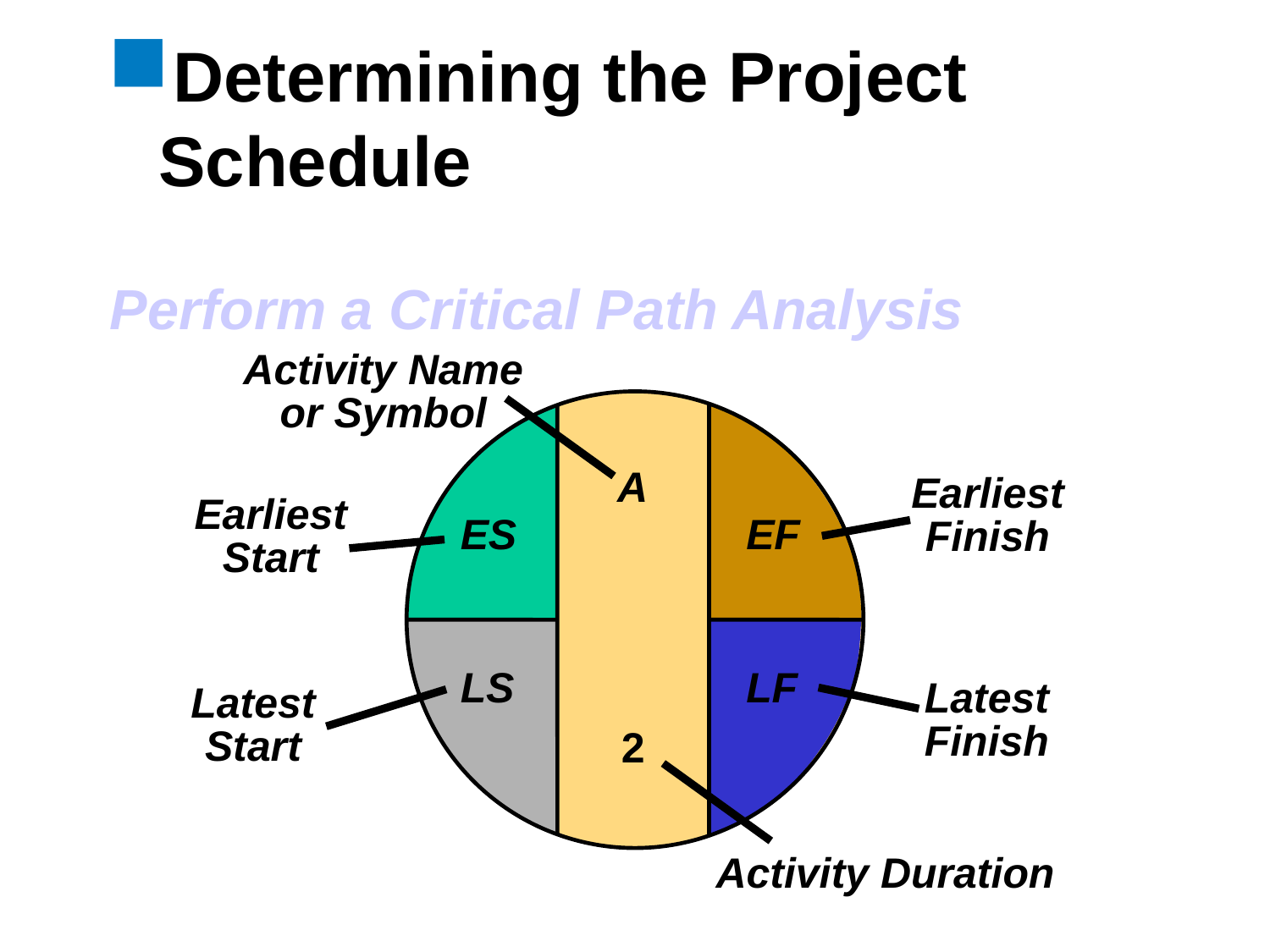

# Determining the Project Schedule
Perform a Critical Path Analysis
Activity Name or Symbol

A

Earliest Finish
EF

Earliest Start
ES

LS
Latest Start

LF
Latest Finish

2

Activity Duration